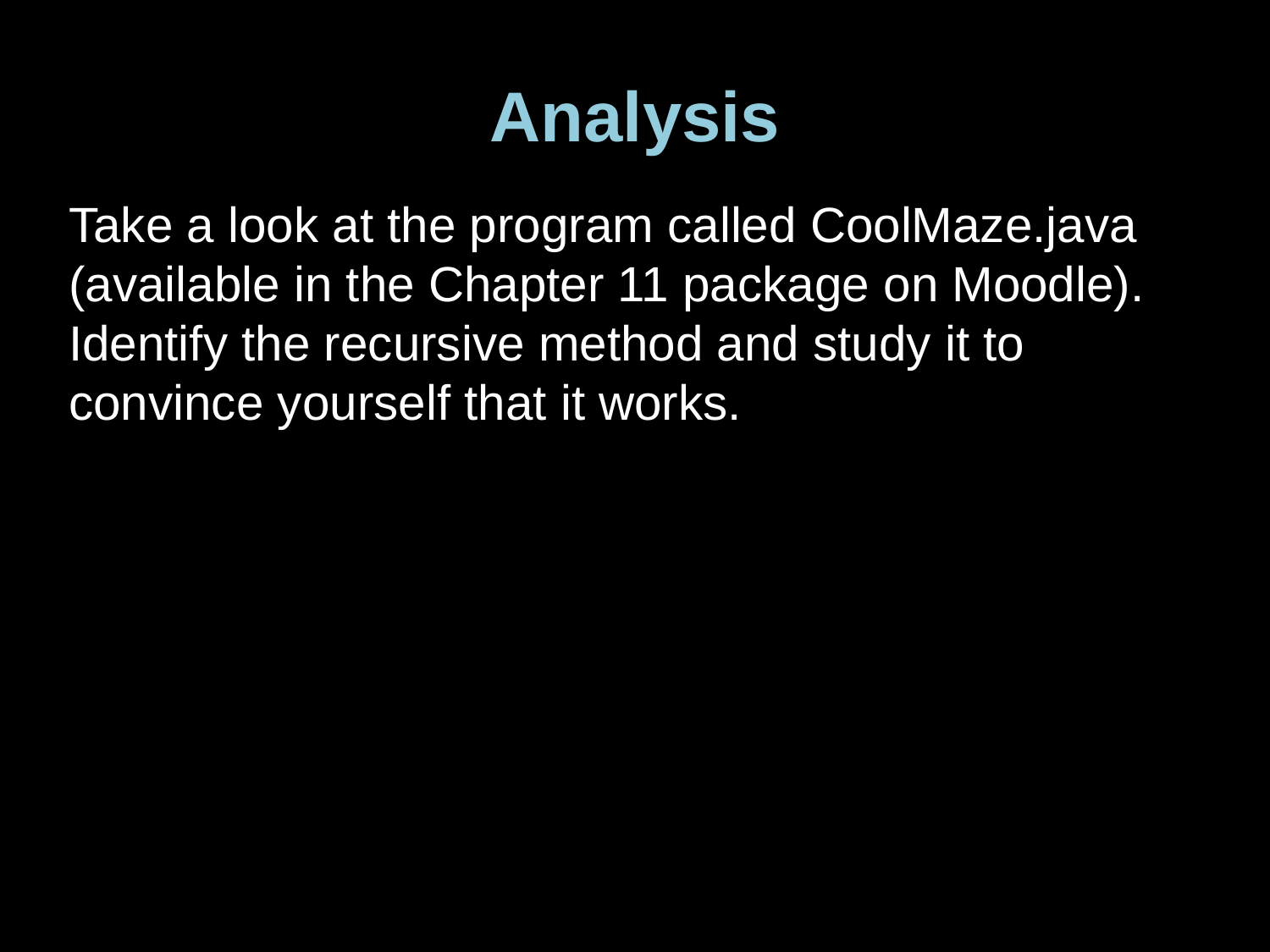

Analysis
Take a look at the program called CoolMaze.java
(available in the Chapter 11 package on Moodle).
Identify the recursive method and study it to
convince yourself that it works.